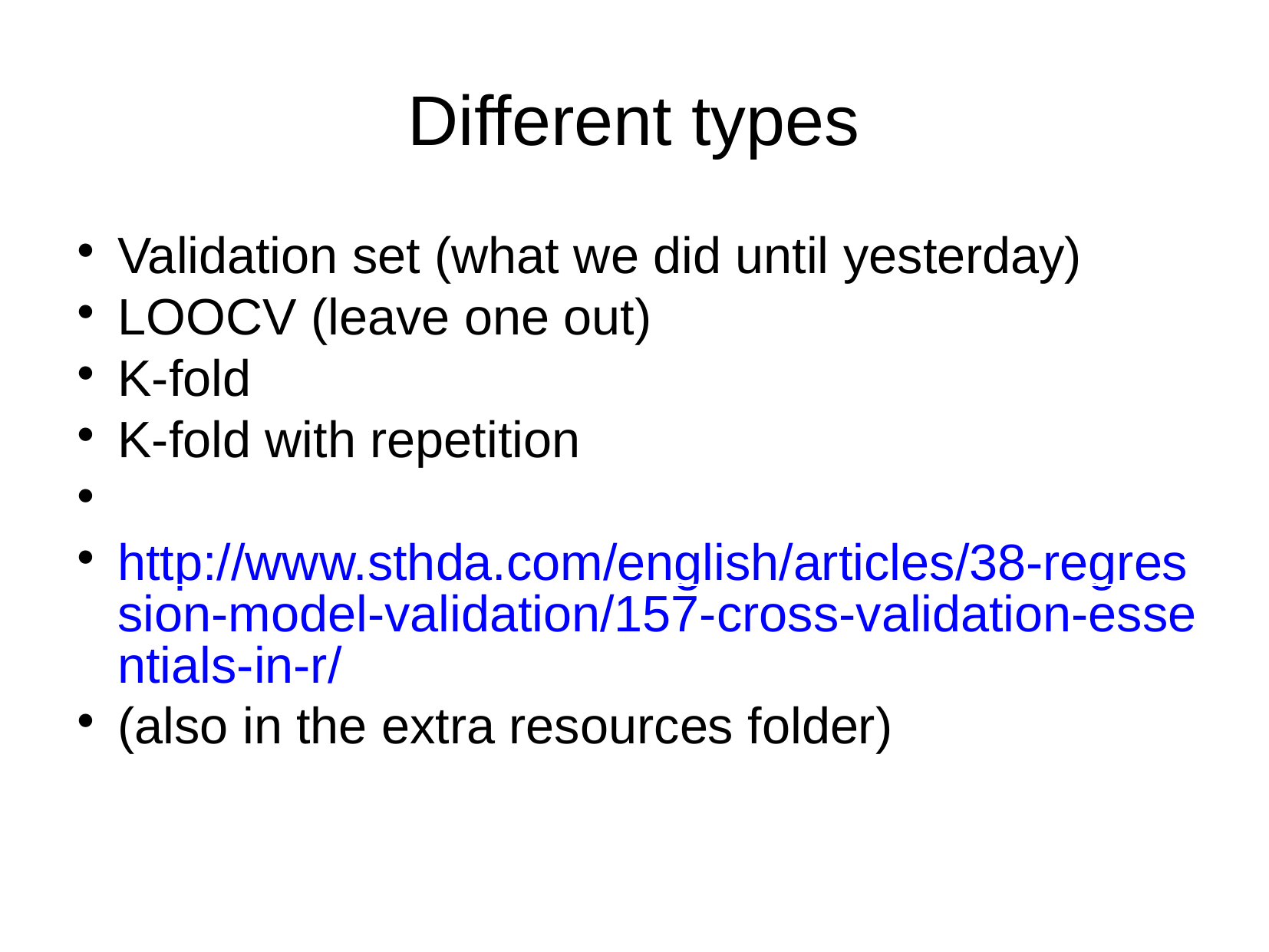

Different types
Validation set (what we did until yesterday)
LOOCV (leave one out)
K-fold
K-fold with repetition

http://www.sthda.com/english/articles/38-regression-model-validation/157-cross-validation-essentials-in-r/
(also in the extra resources folder)